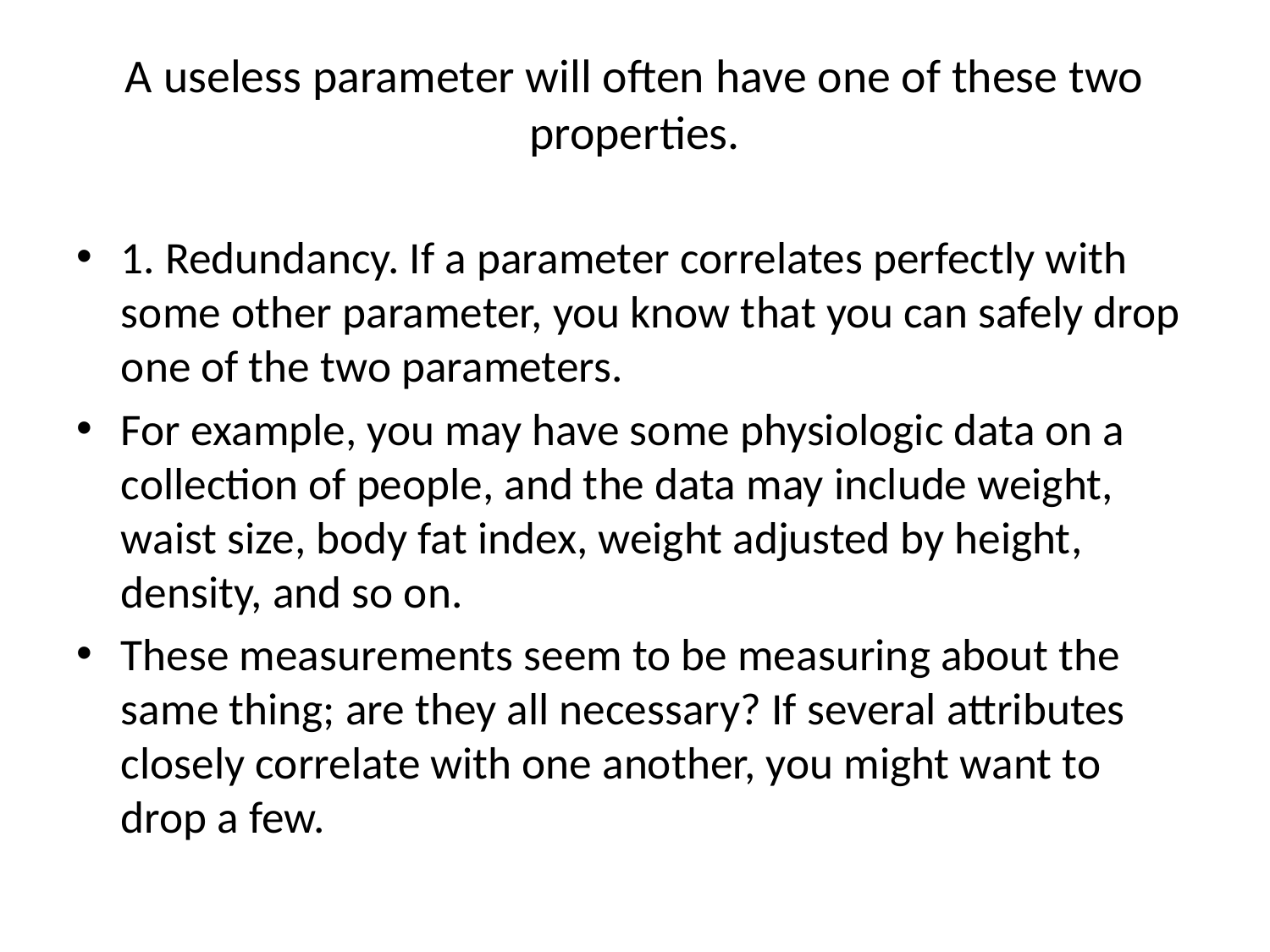

# A useless parameter will often have one of these two properties.
1. Redundancy. If a parameter correlates perfectly with some other parameter, you know that you can safely drop one of the two parameters.
For example, you may have some physiologic data on a collection of people, and the data may include weight, waist size, body fat index, weight adjusted by height, density, and so on.
These measurements seem to be measuring about the same thing; are they all necessary? If several attributes closely correlate with one another, you might want to drop a few.